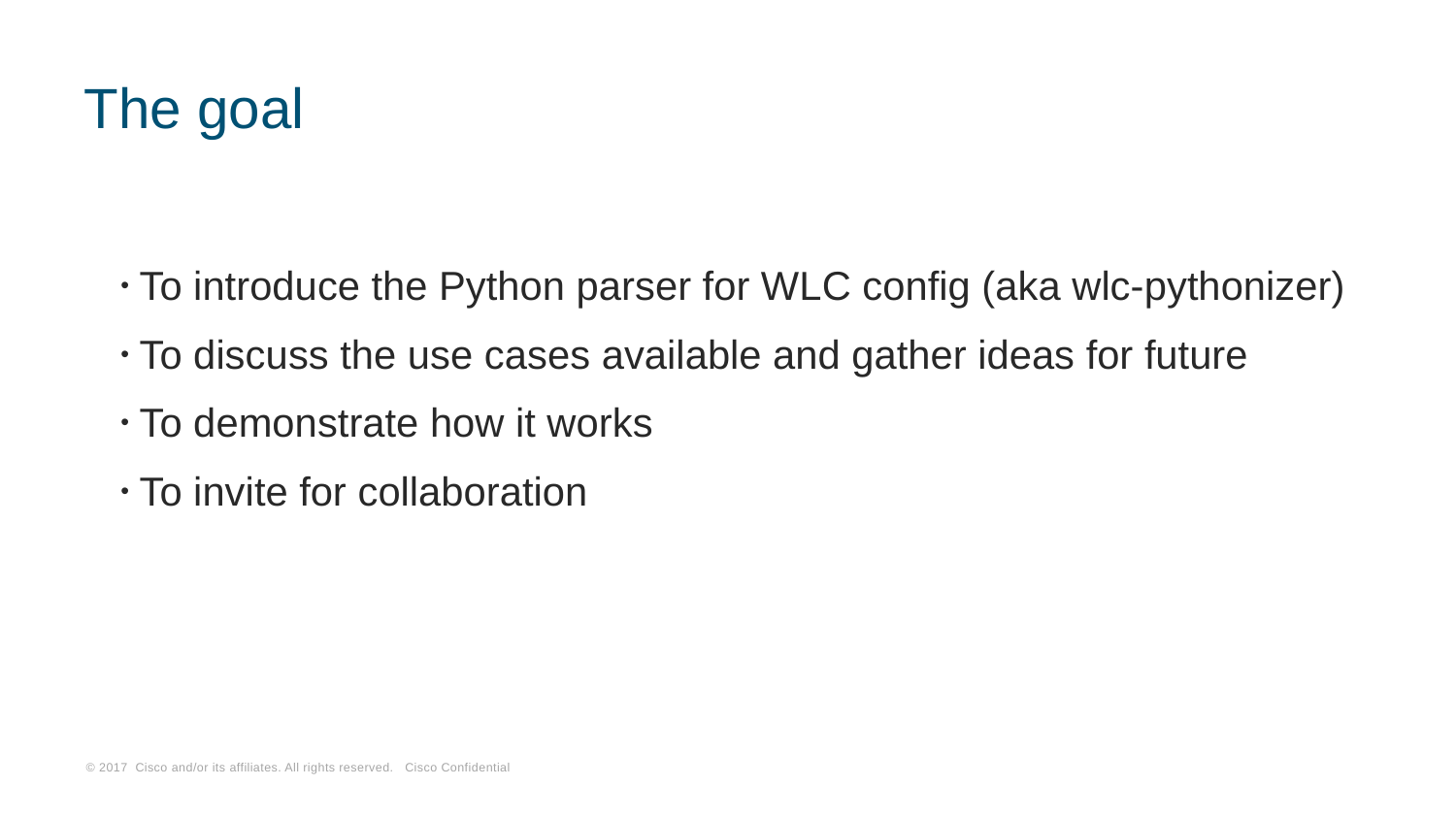

# The goal
To introduce the Python parser for WLC config (aka wlc-pythonizer)
To discuss the use cases available and gather ideas for future
To demonstrate how it works
To invite for collaboration